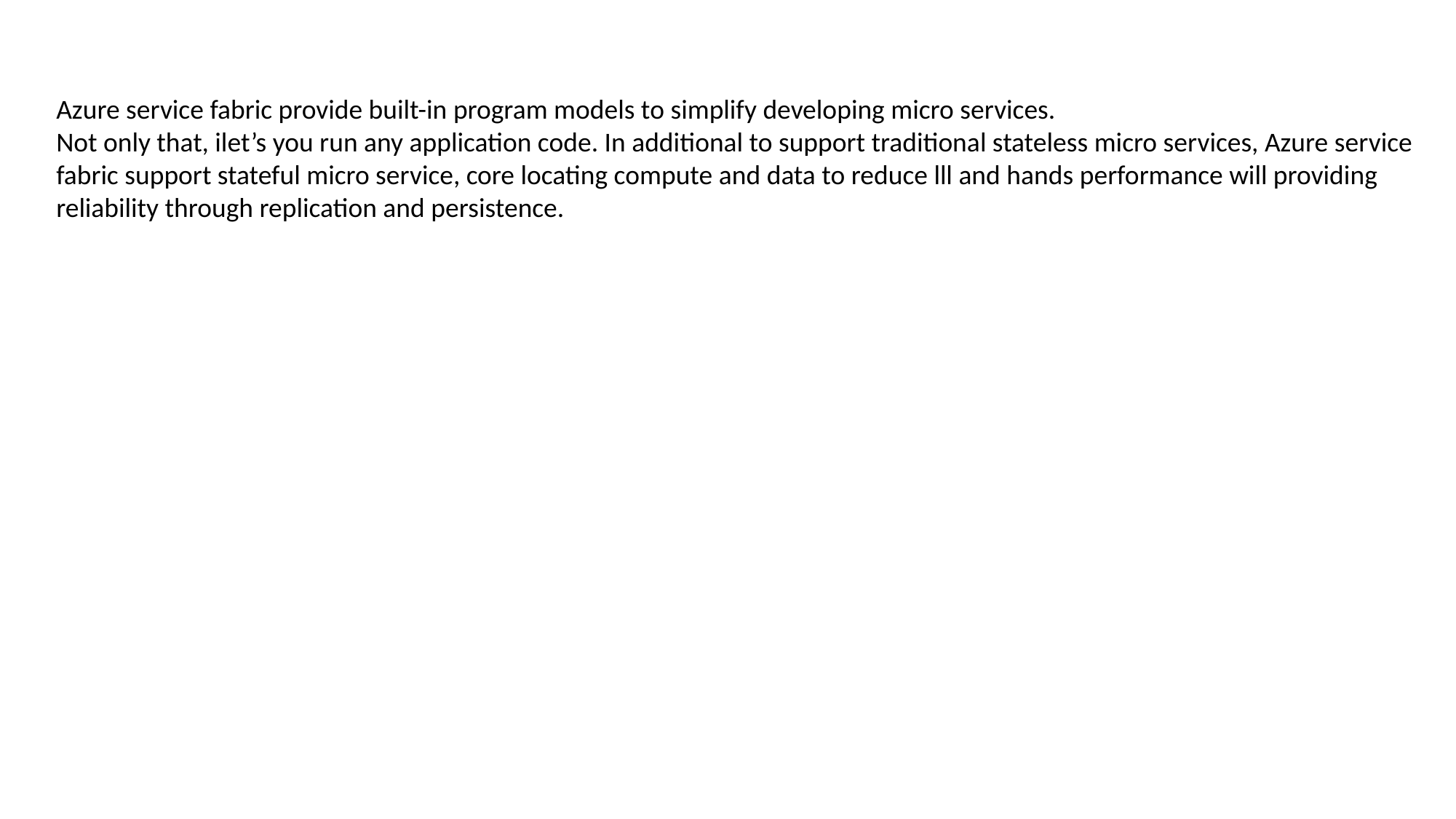

Azure service fabric provide built-in program models to simplify developing micro services.
Not only that, ilet’s you run any application code. In additional to support traditional stateless micro services, Azure service fabric support stateful micro service, core locating compute and data to reduce lll and hands performance will providing reliability through replication and persistence.